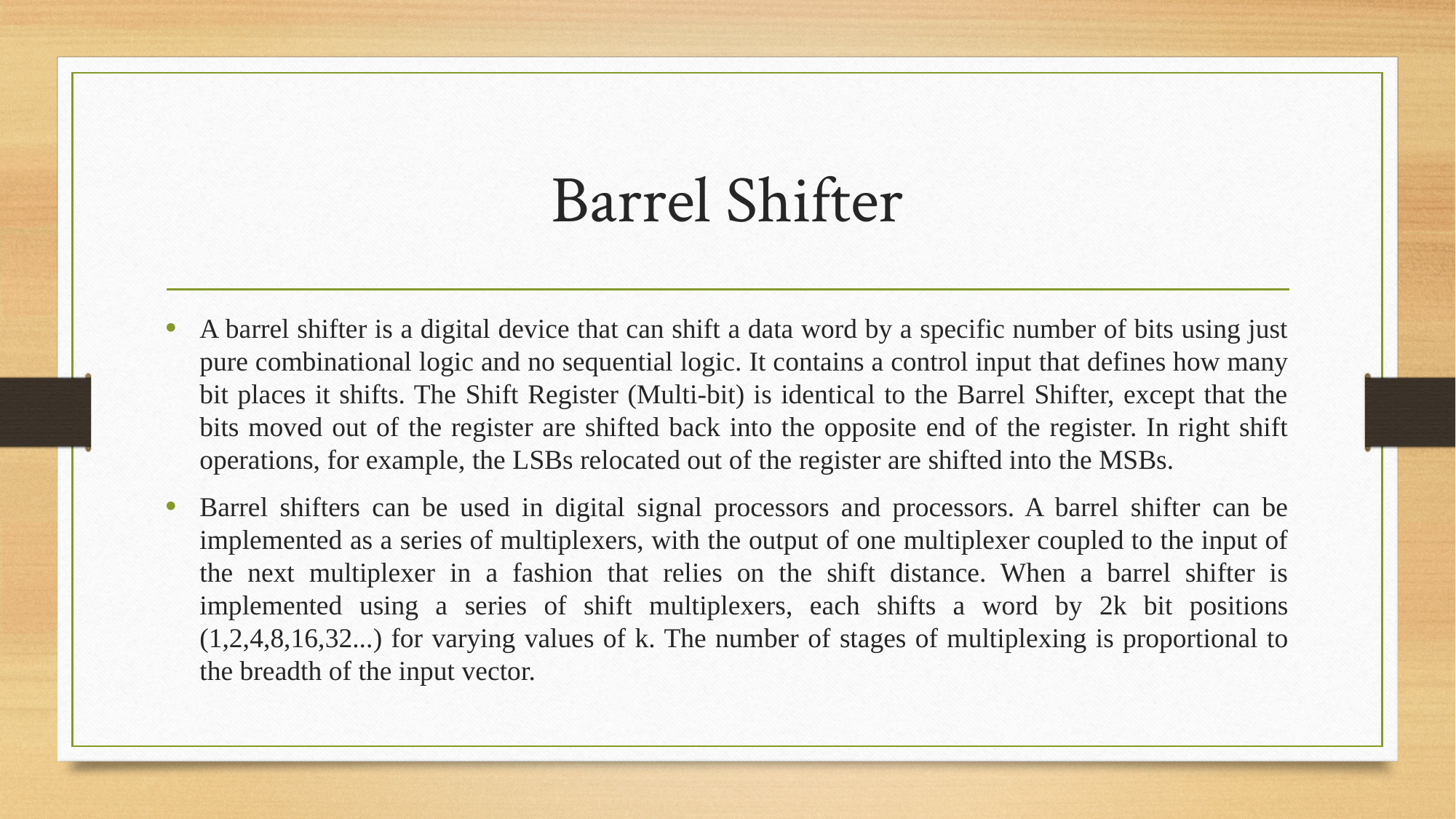

# Barrel Shifter
A barrel shifter is a digital device that can shift a data word by a specific number of bits using just pure combinational logic and no sequential logic. It contains a control input that defines how many bit places it shifts. The Shift Register (Multi-bit) is identical to the Barrel Shifter, except that the bits moved out of the register are shifted back into the opposite end of the register. In right shift operations, for example, the LSBs relocated out of the register are shifted into the MSBs.
Barrel shifters can be used in digital signal processors and processors. A barrel shifter can be implemented as a series of multiplexers, with the output of one multiplexer coupled to the input of the next multiplexer in a fashion that relies on the shift distance. When a barrel shifter is implemented using a series of shift multiplexers, each shifts a word by 2k bit positions (1,2,4,8,16,32...) for varying values of k. The number of stages of multiplexing is proportional to the breadth of the input vector.